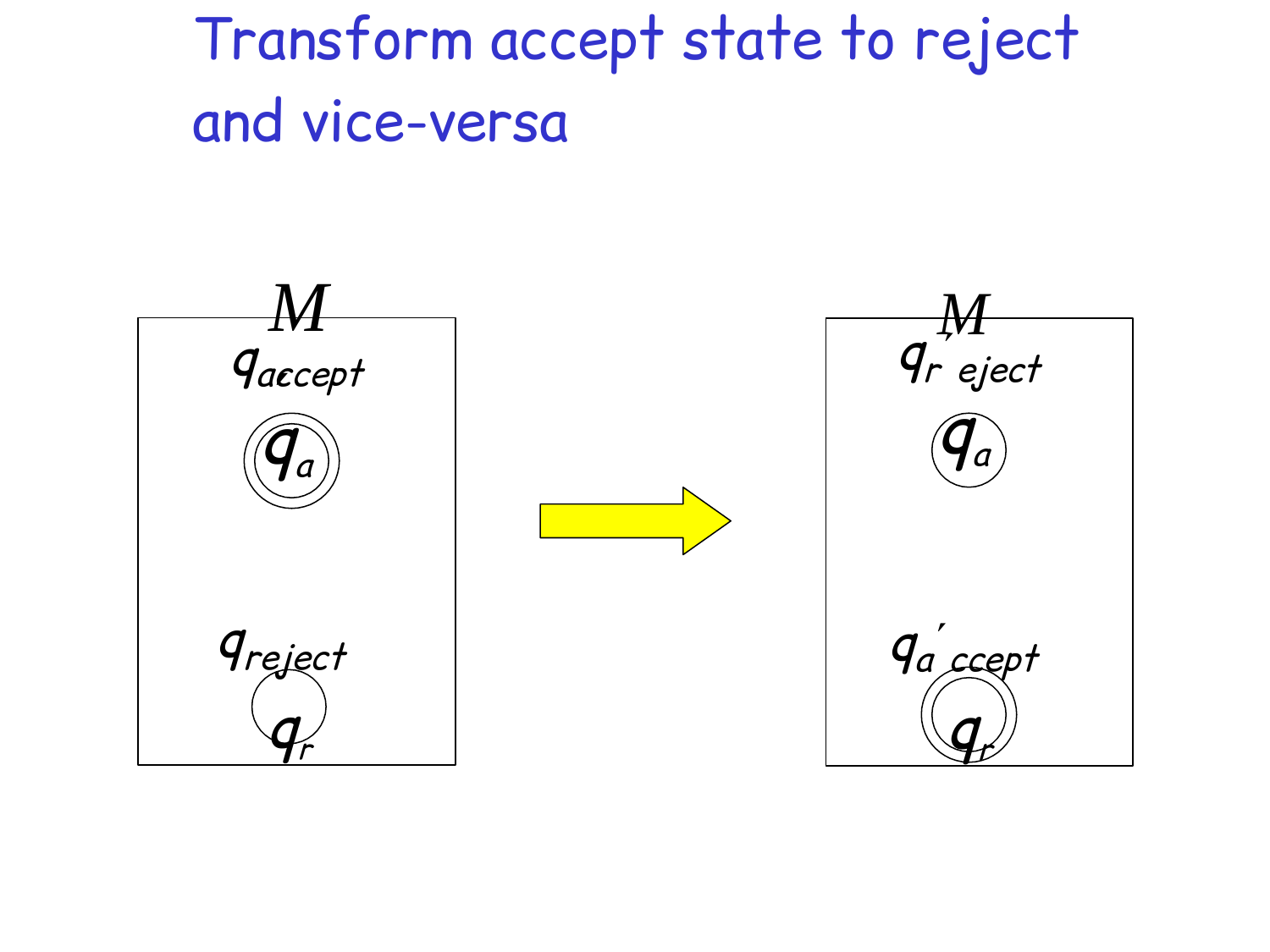

Transform accept state to reject and vice-versa
# M	M ′
qaccept
qa

qreject
qr
qr′eject
qa

qa′ccept
qr